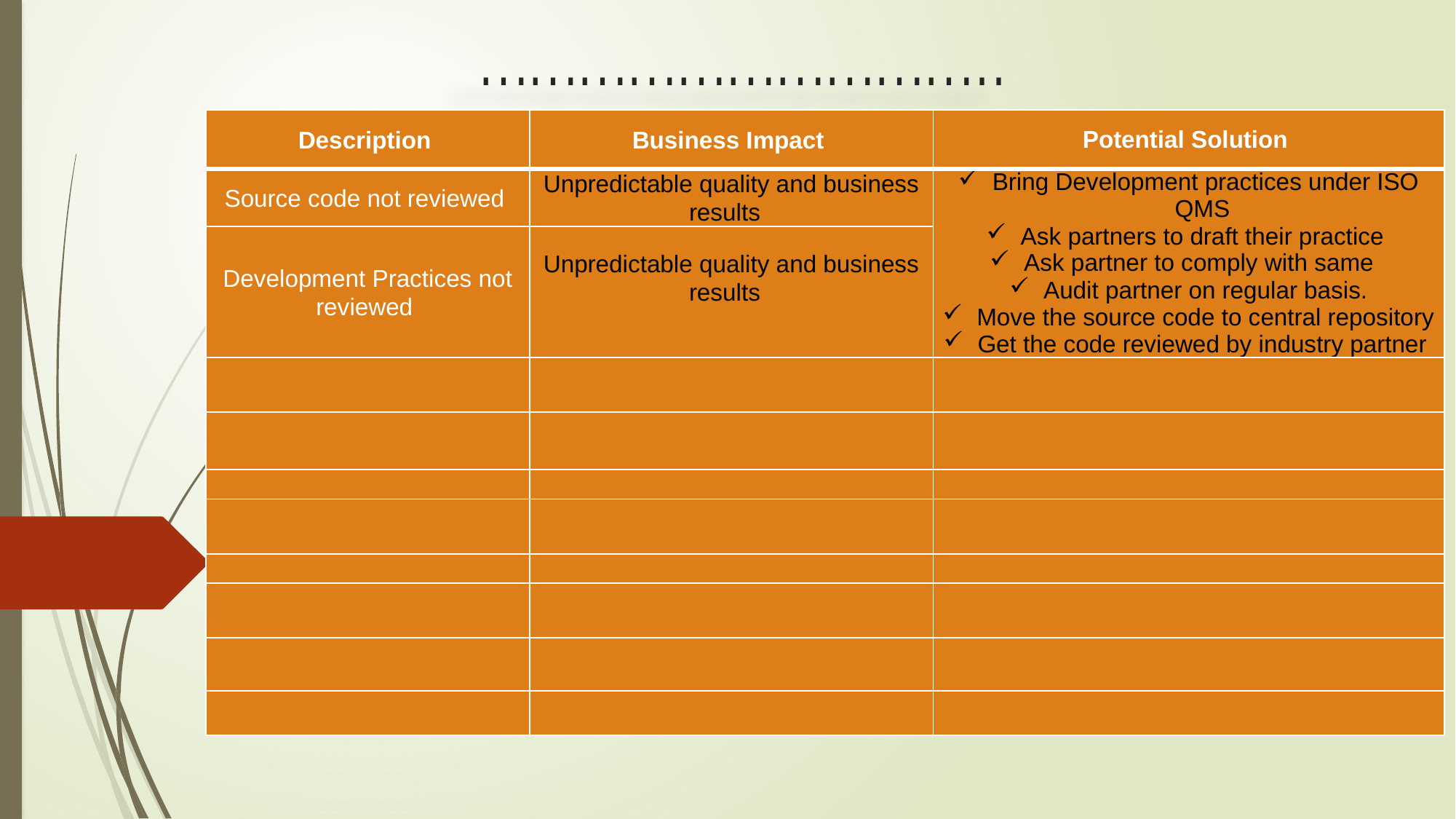

# …………………………..
| Description | Business Impact | Potential Solution |
| --- | --- | --- |
| Source code not reviewed | Unpredictable quality and business results | Bring Development practices under ISO QMS Ask partners to draft their practice Ask partner to comply with same Audit partner on regular basis. Move the source code to central repository Get the code reviewed by industry partner |
| Development Practices not reviewed | Unpredictable quality and business results |  |
|  |  |  |
|  |  |  |
|  |  |  |
|  |  |  |
|  |  |  |
|  |  |  |
|  |  |  |
|  |  |  |